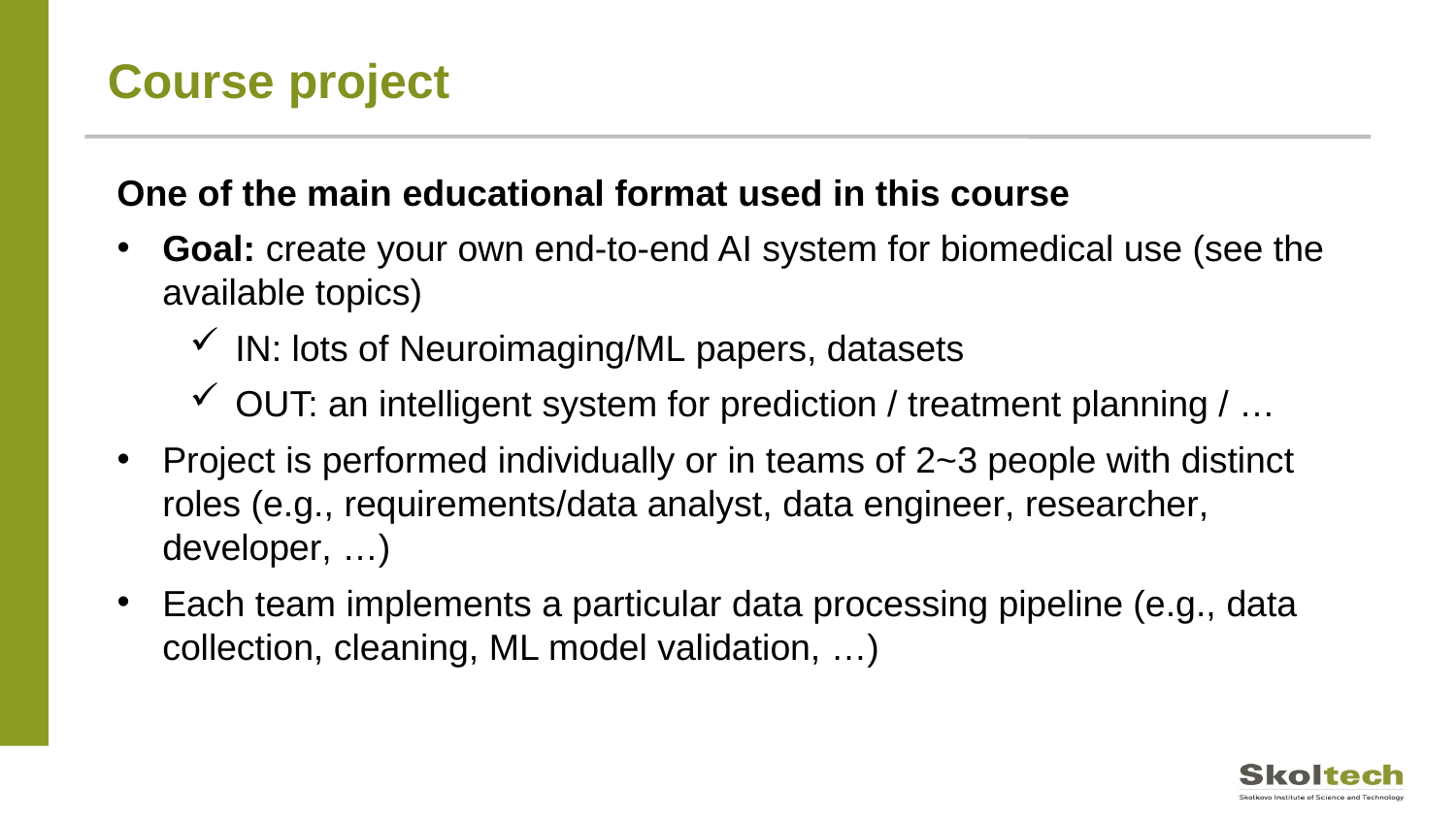

Course project
One of the main educational format used in this course
Goal: create your own end-to-end AI system for biomedical use (see the available topics)
IN: lots of Neuroimaging/ML papers, datasets
OUT: an intelligent system for prediction / treatment planning / …
Project is performed individually or in teams of 2~3 people with distinct roles (e.g., requirements/data analyst, data engineer, researcher, developer, …)
Each team implements a particular data processing pipeline (e.g., data collection, cleaning, ML model validation, …)